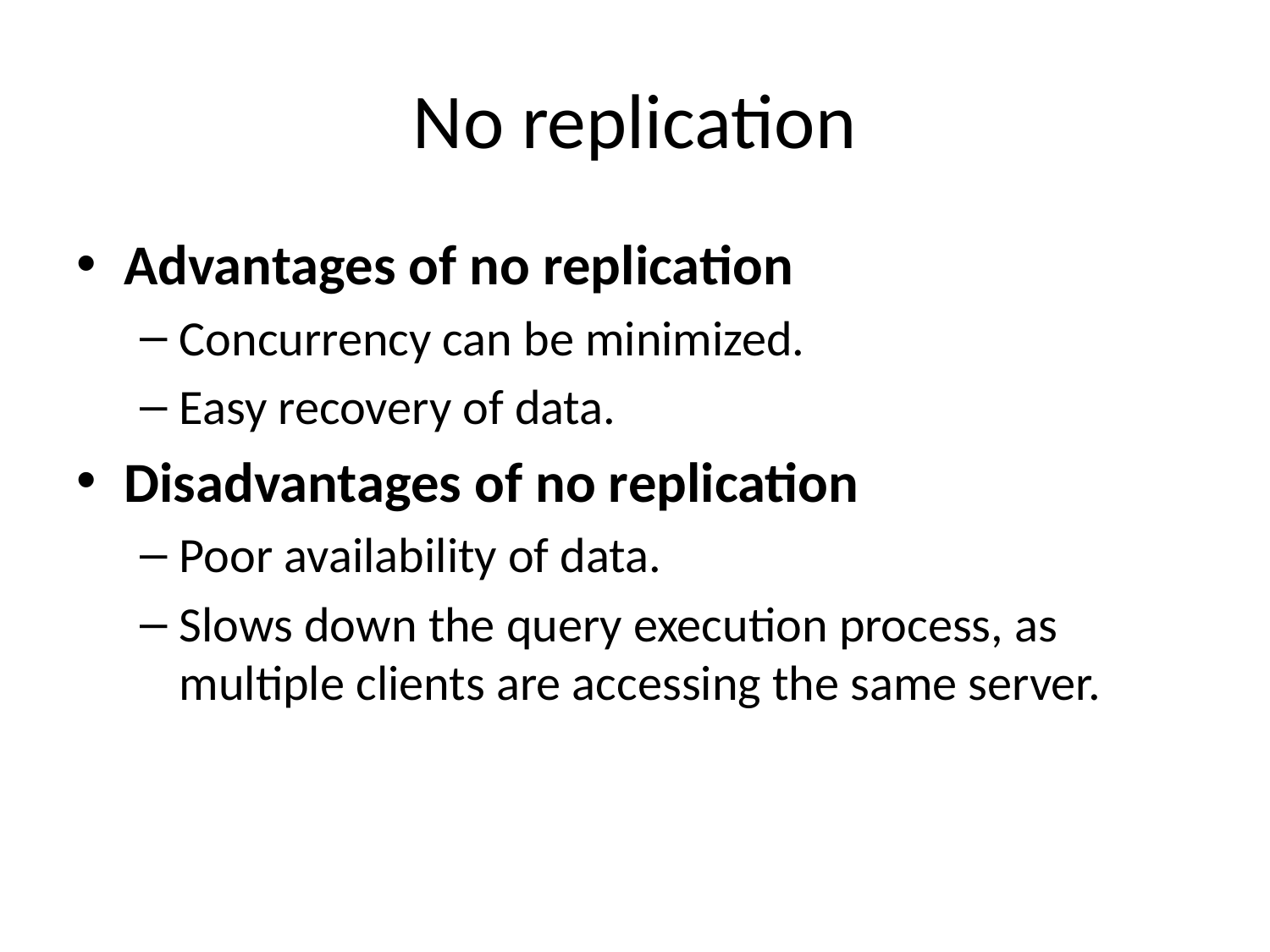

# No replication
Advantages of no replication
Concurrency can be minimized.
Easy recovery of data.
Disadvantages of no replication
Poor availability of data.
Slows down the query execution process, as multiple clients are accessing the same server.